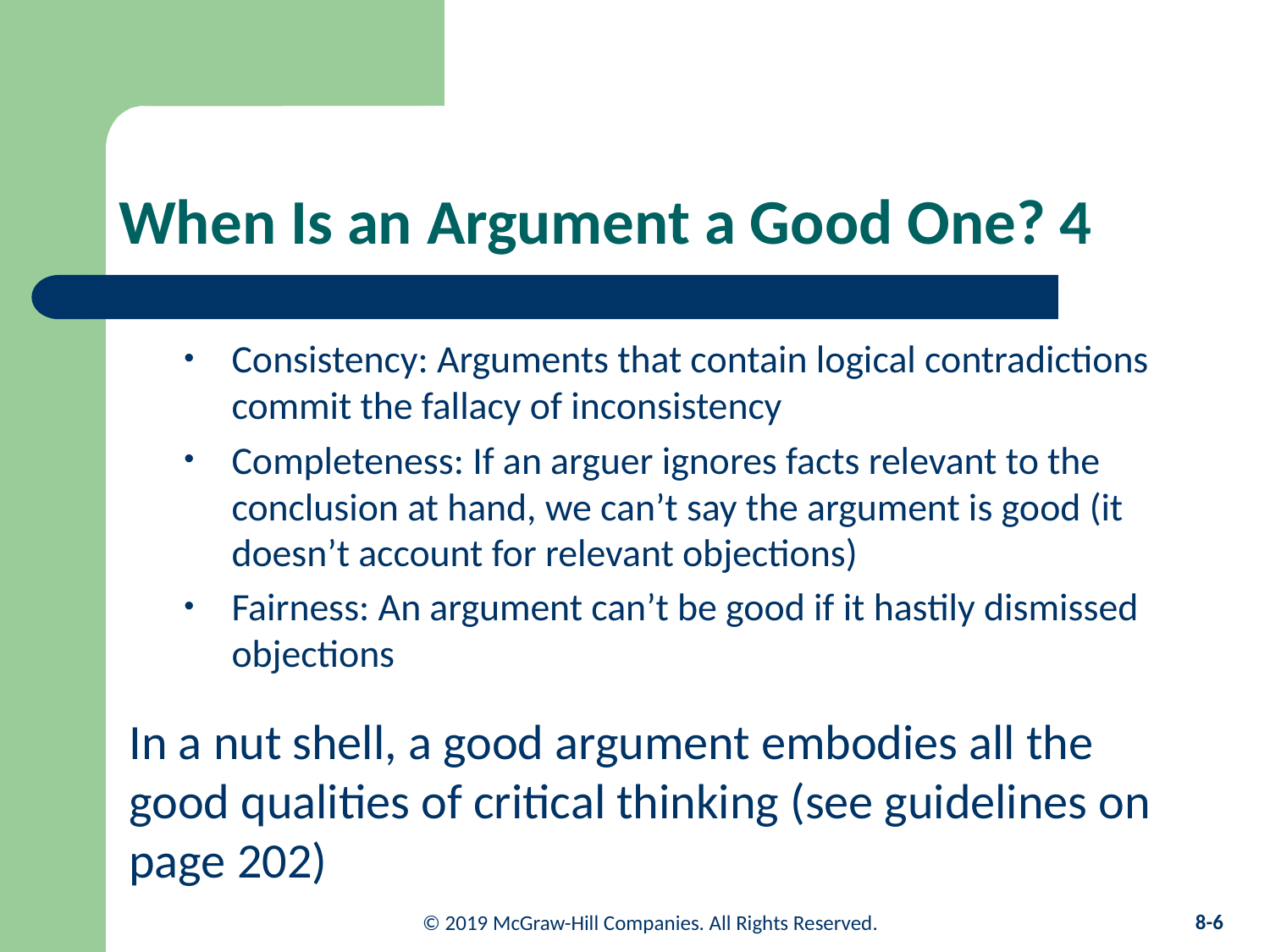

# When Is an Argument a Good One? 4
Consistency: Arguments that contain logical contradictions commit the fallacy of inconsistency
Completeness: If an arguer ignores facts relevant to the conclusion at hand, we can’t say the argument is good (it doesn’t account for relevant objections)
Fairness: An argument can’t be good if it hastily dismissed objections

In a nut shell, a good argument embodies all the good qualities of critical thinking (see guidelines on page 202)